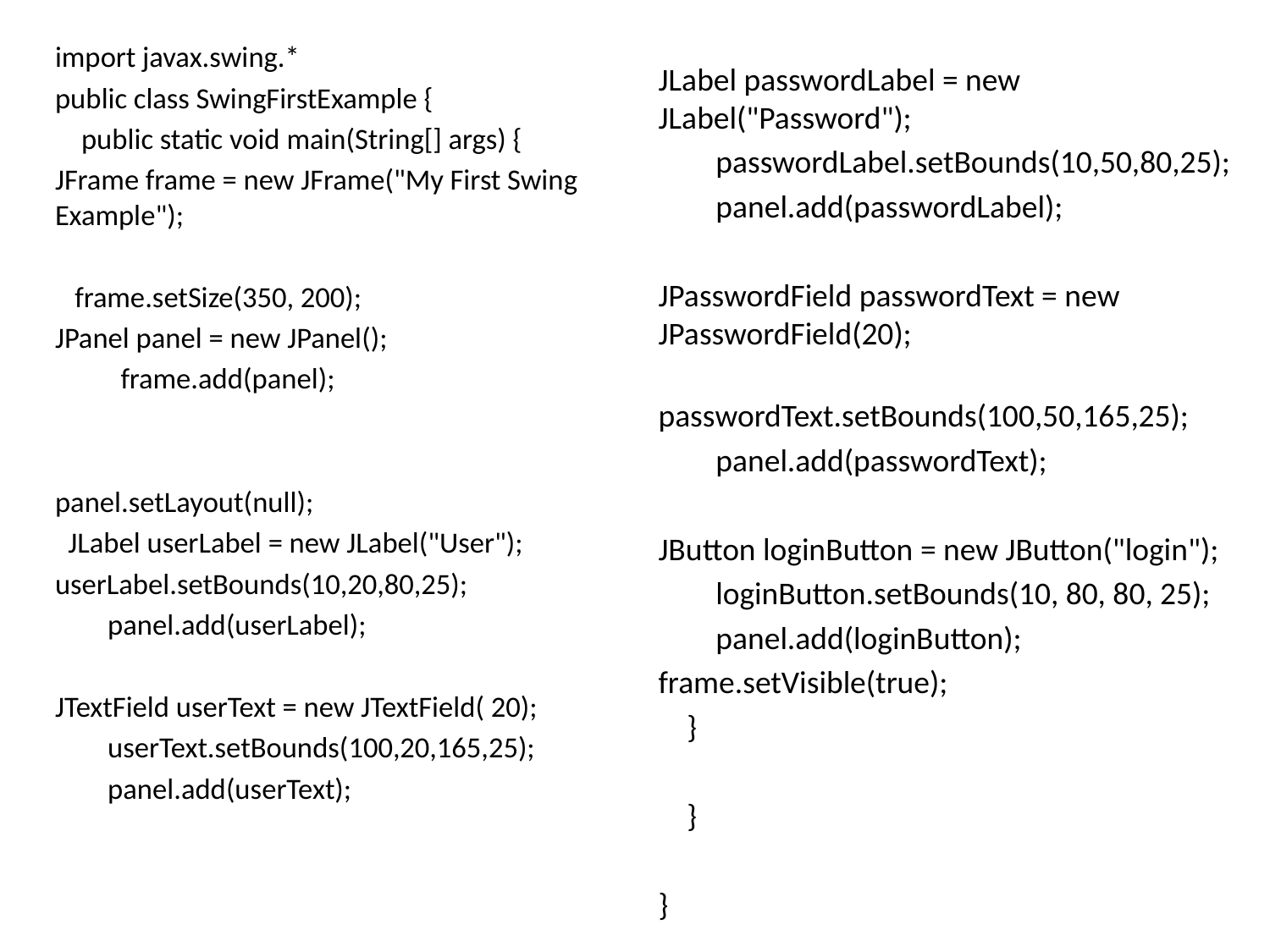

import javax.swing.*
public class SwingFirstExample {
    public static void main(String[] args) {
JFrame frame = new JFrame("My First Swing Example");

   frame.setSize(350, 200);
JPanel panel = new JPanel();
          frame.add(panel);

panel.setLayout(null);
  JLabel userLabel = new JLabel("User");
userLabel.setBounds(10,20,80,25);
        panel.add(userLabel);

JTextField userText = new JTextField( 20);
        userText.setBounds(100,20,165,25);
        panel.add(userText);

JLabel passwordLabel = new JLabel("Password");
        passwordLabel.setBounds(10,50,80,25);
        panel.add(passwordLabel);

JPasswordField passwordText = new JPasswordField(20);
        passwordText.setBounds(100,50,165,25);
        panel.add(passwordText);

JButton loginButton = new JButton("login");
        loginButton.setBounds(10, 80, 80, 25);
        panel.add(loginButton);
frame.setVisible(true);
    }

    }

}